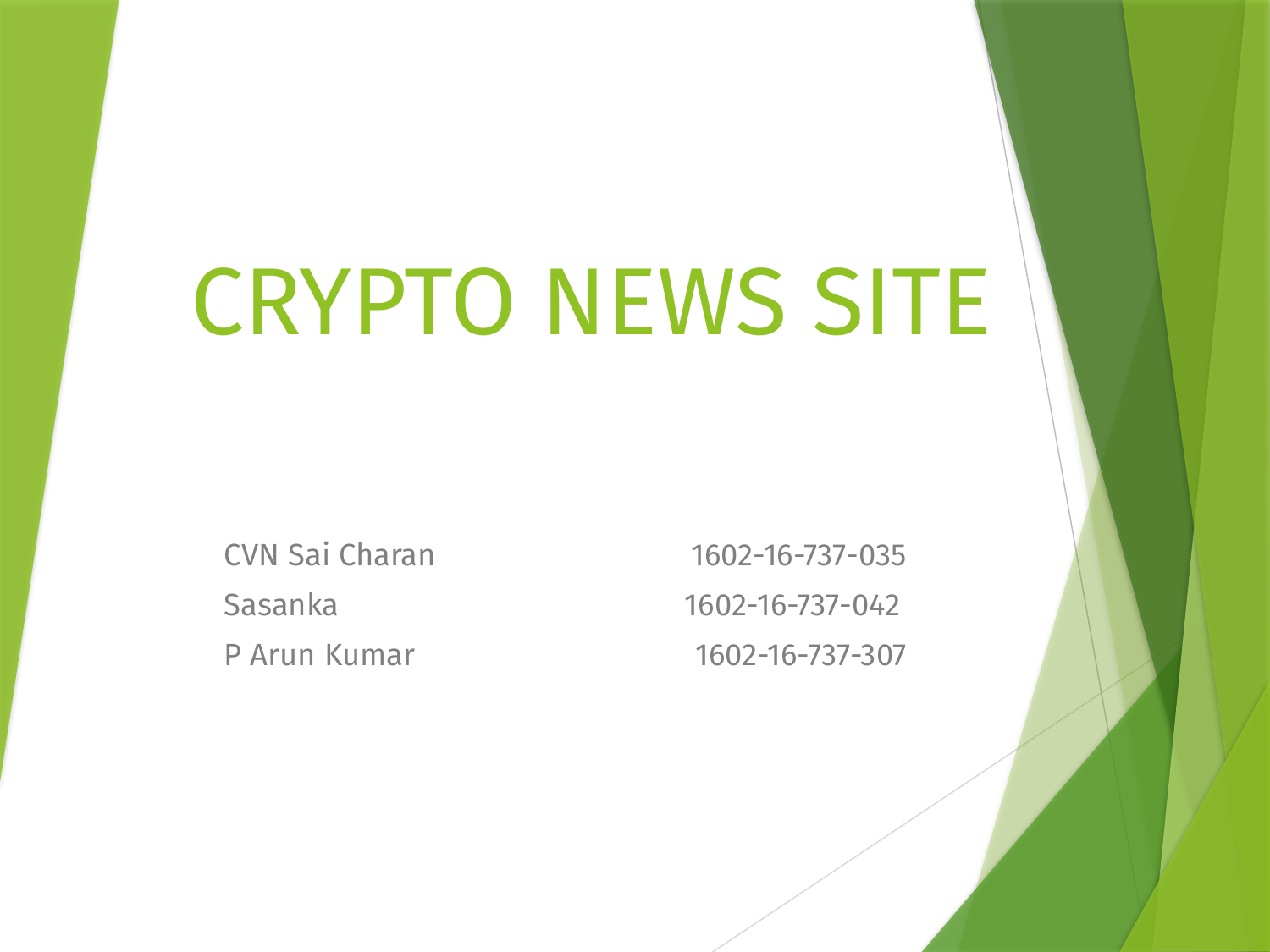

# CRYPTO NEWS SITE
CVN Sai Charan                               1602-16-737-035
Sasanka                                          1602-16-737-042
P Arun Kumar                                  1602-16-737-307